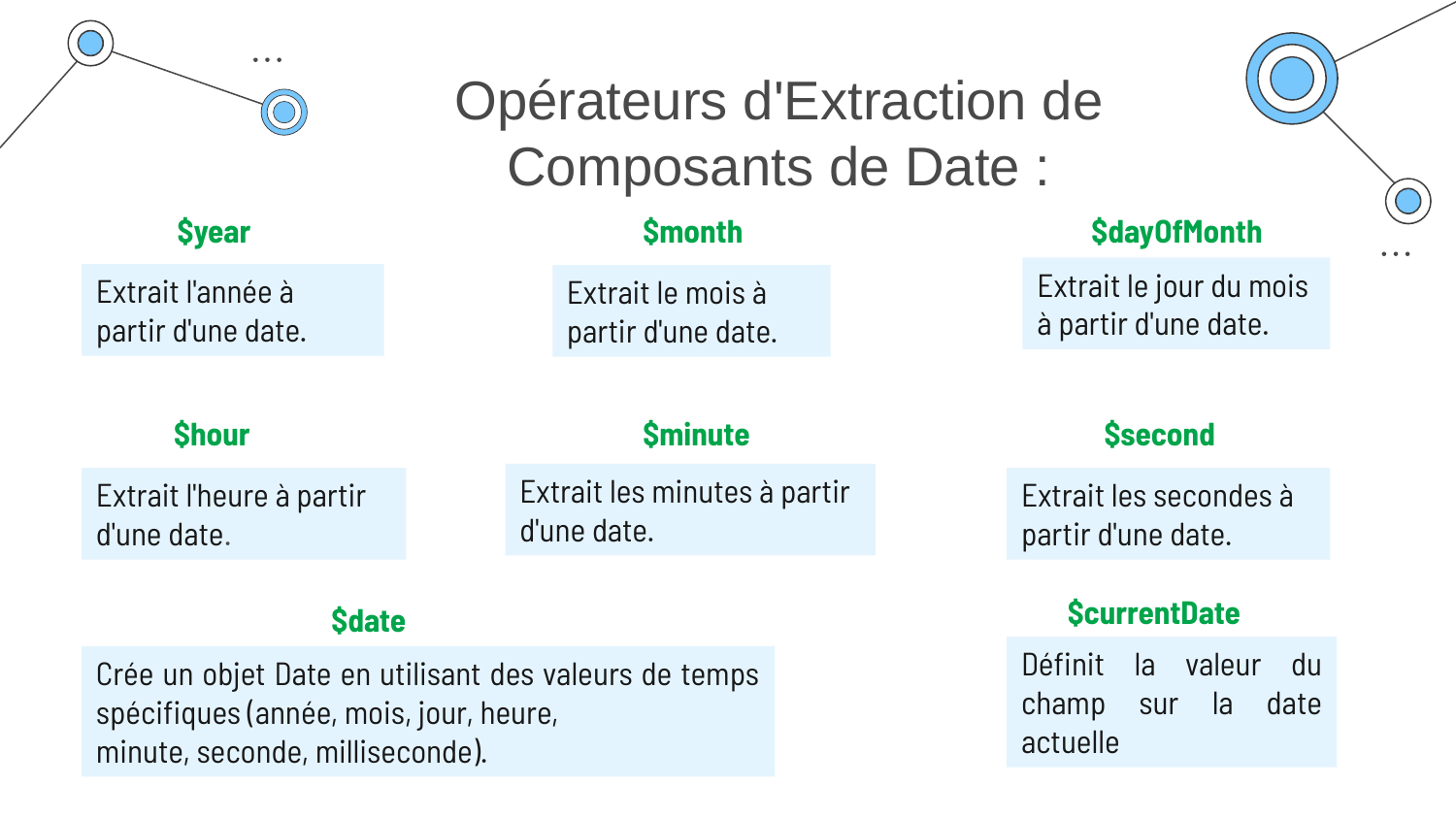

# Opérateurs d'Extraction de Composants de Date :
$year
$month
$dayOfMonth
Extrait le jour du mois à partir d'une date.
Extrait l'année à partir d'une date.
Extrait le mois à partir d'une date.
$minute
$second
$hour
Extrait les minutes à partir d'une date.
Extrait l'heure à partir d'une date.
Extrait les secondes à partir d'une date.
$currentDate
$date
Définit la valeur du champ sur la date actuelle
Crée un objet Date en utilisant des valeurs de temps spécifiques (année, mois, jour, heure,
minute, seconde, milliseconde).